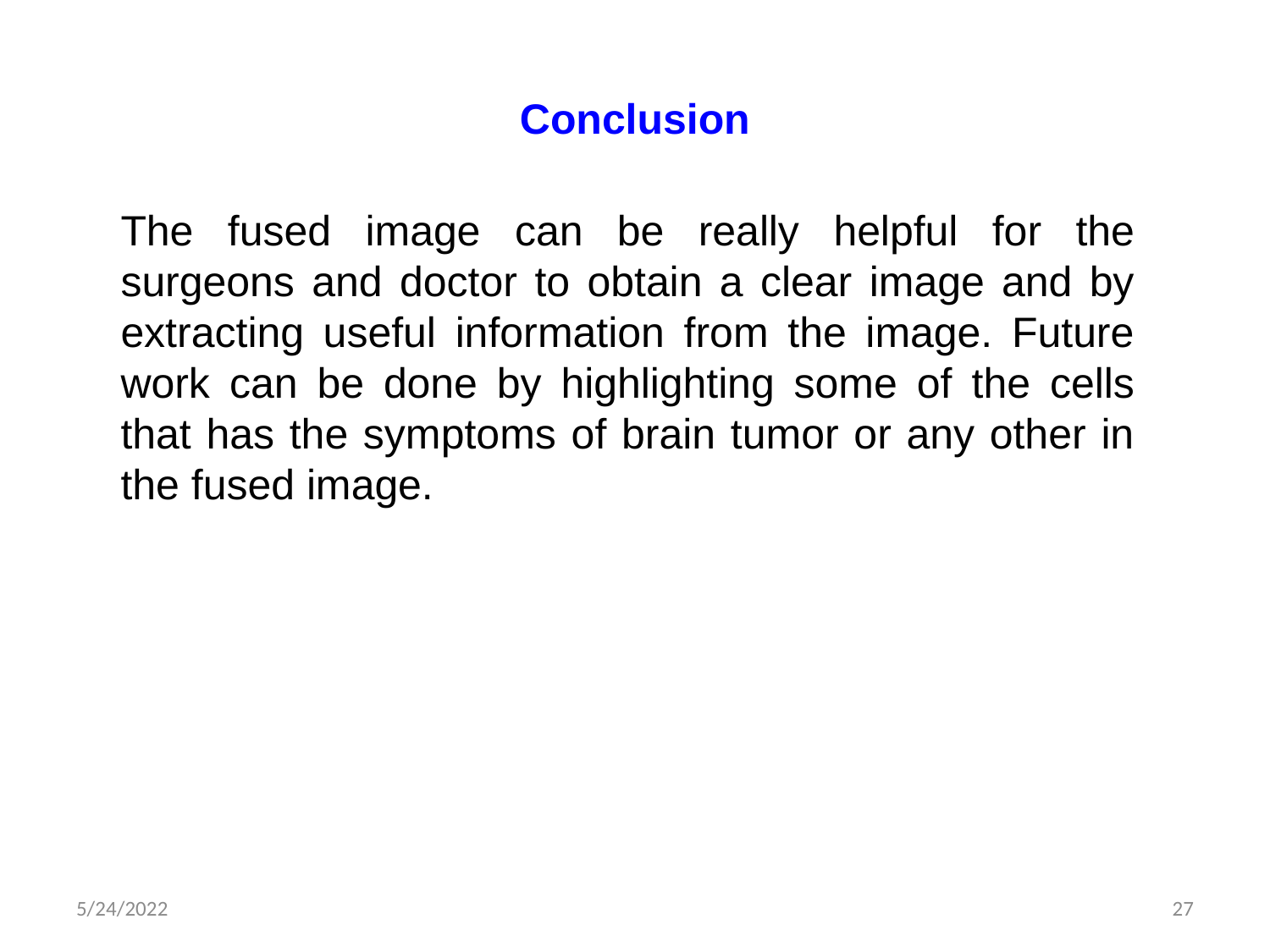

# Conclusion
	The fused image can be really helpful for the surgeons and doctor to obtain a clear image and by extracting useful information from the image. Future work can be done by highlighting some of the cells that has the symptoms of brain tumor or any other in the fused image.
5/24/2022
27